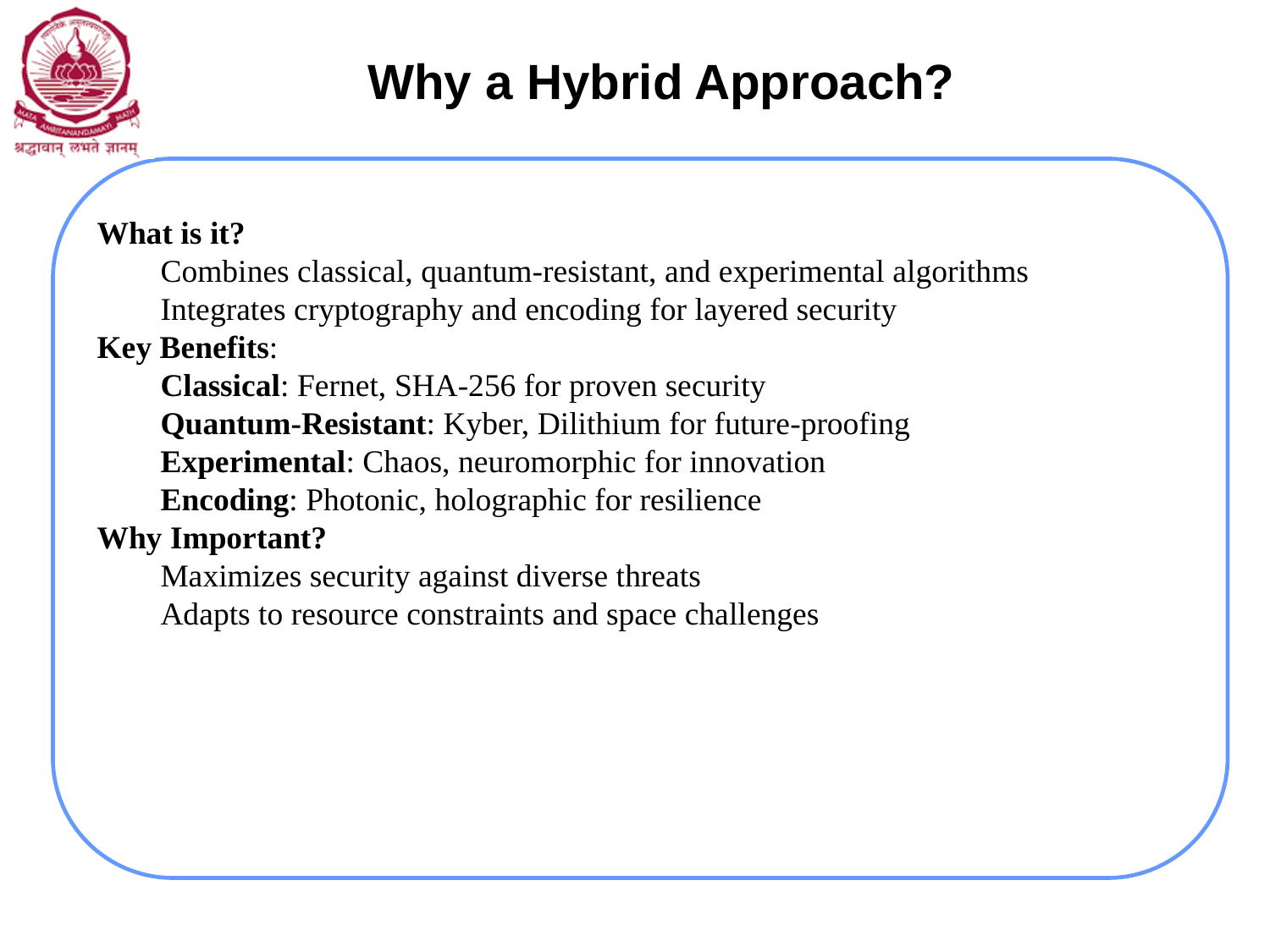

Why a Hybrid Approach?
What is it?
Combines classical, quantum-resistant, and experimental algorithms
Integrates cryptography and encoding for layered security
Key Benefits:
Classical: Fernet, SHA-256 for proven security
Quantum-Resistant: Kyber, Dilithium for future-proofing
Experimental: Chaos, neuromorphic for innovation
Encoding: Photonic, holographic for resilience
Why Important?
Maximizes security against diverse threats
Adapts to resource constraints and space challenges